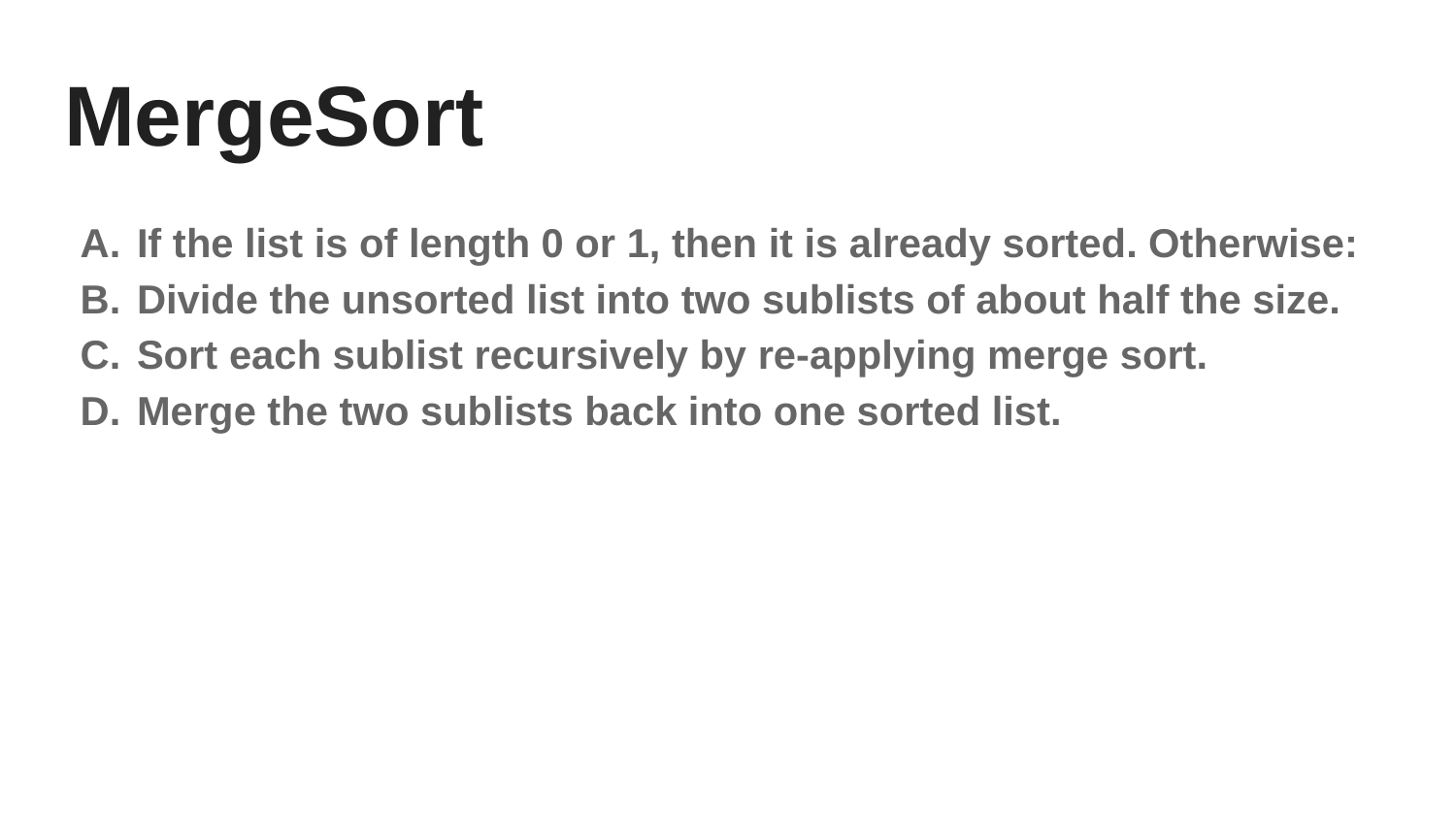

# MergeSort
If the list is of length 0 or 1, then it is already sorted. Otherwise:
Divide the unsorted list into two sublists of about half the size.
Sort each sublist recursively by re-applying merge sort.
Merge the two sublists back into one sorted list.